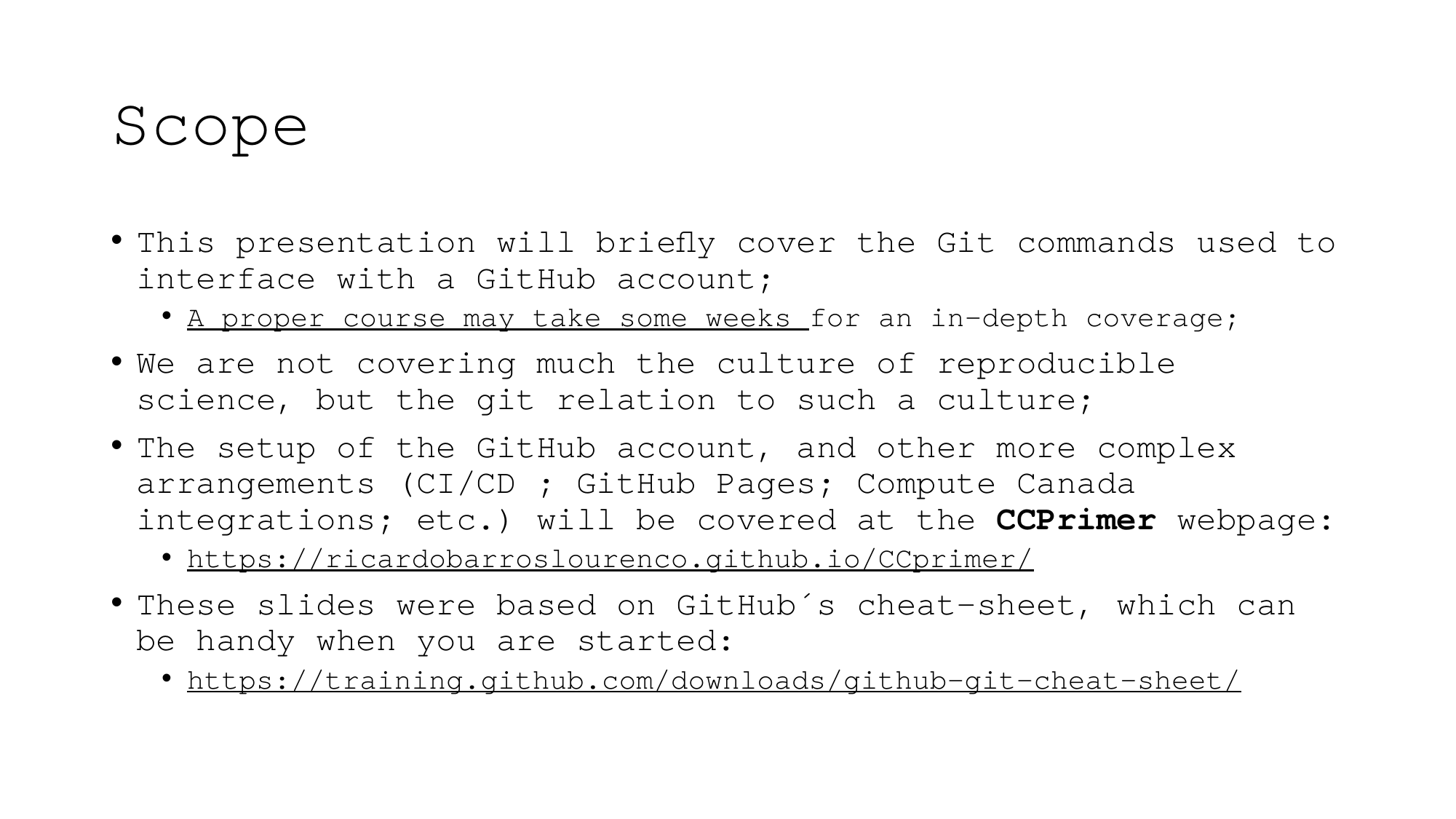

# Scope
This presentation will briefly cover the Git commands used to interface with a GitHub account;
A proper course may take some weeks for an in-depth coverage;
We are not covering much the culture of reproducible science, but the git relation to such a culture;
The setup of the GitHub account, and other more complex arrangements (CI/CD ; GitHub Pages; Compute Canada integrations; etc.) will be covered at the CCPrimer webpage:
https://ricardobarroslourenco.github.io/CCprimer/
These slides were based on GitHub´s cheat-sheet, which can be handy when you are started:
https://training.github.com/downloads/github-git-cheat-sheet/